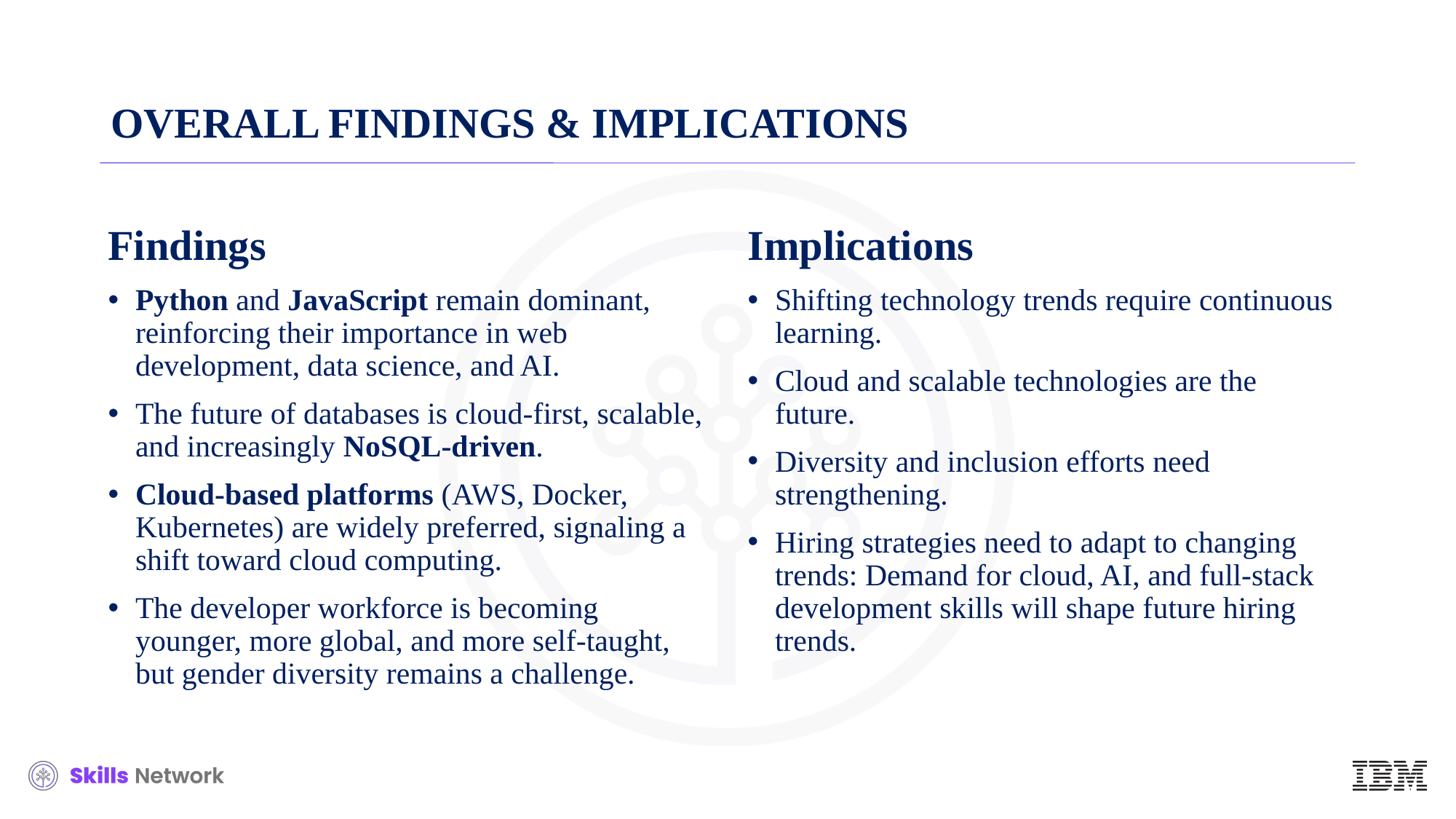

# OVERALL FINDINGS & IMPLICATIONS
Findings
Python and JavaScript remain dominant, reinforcing their importance in web development, data science, and AI.
The future of databases is cloud-first, scalable, and increasingly NoSQL-driven.
Cloud-based platforms (AWS, Docker, Kubernetes) are widely preferred, signaling a shift toward cloud computing.
The developer workforce is becoming younger, more global, and more self-taught, but gender diversity remains a challenge.
Implications
Shifting technology trends require continuous learning.
Cloud and scalable technologies are the future.
Diversity and inclusion efforts need strengthening.
Hiring strategies need to adapt to changing trends: Demand for cloud, AI, and full-stack development skills will shape future hiring trends.